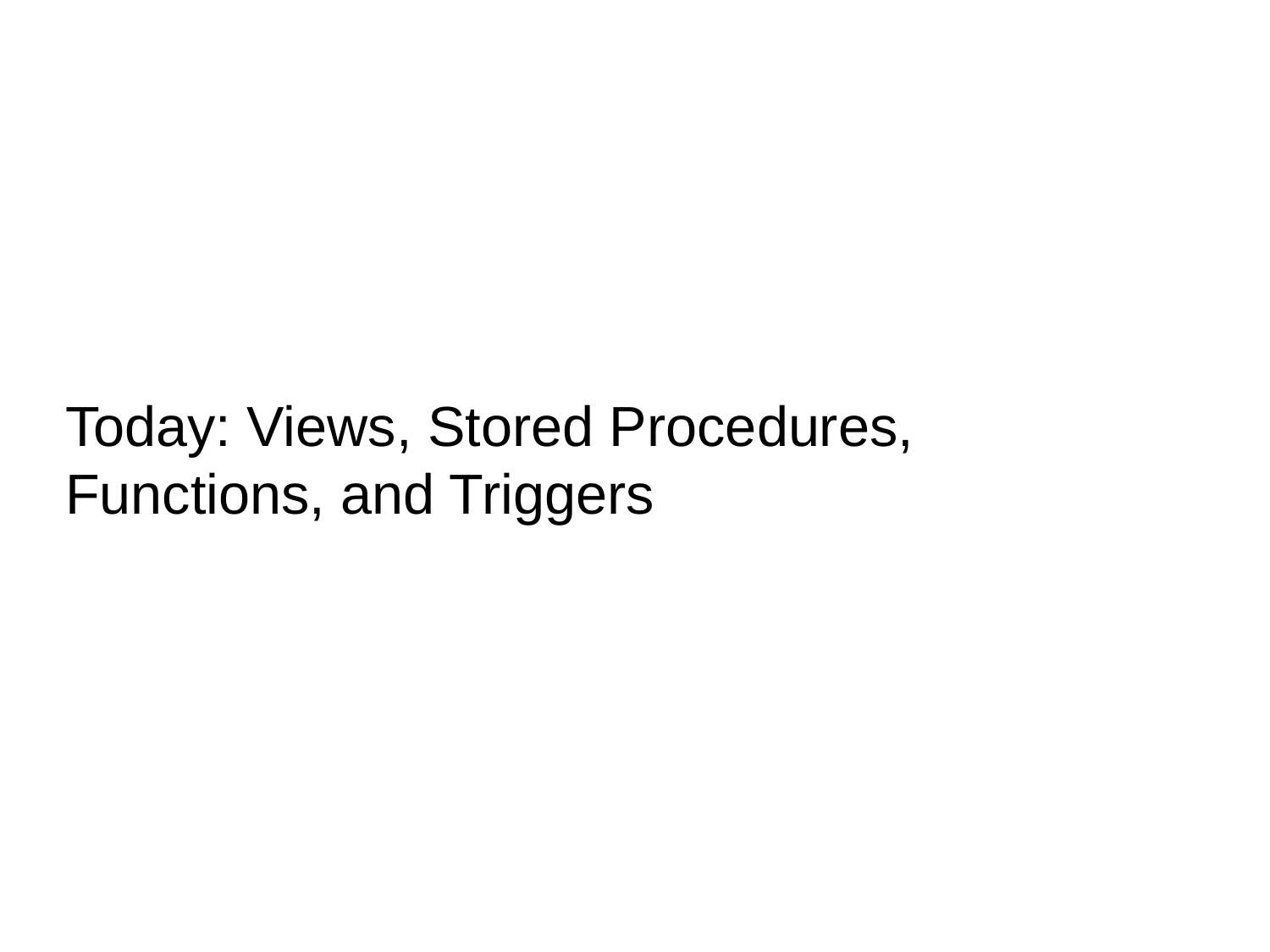

Today: Views, Stored Procedures, Functions, and Triggers